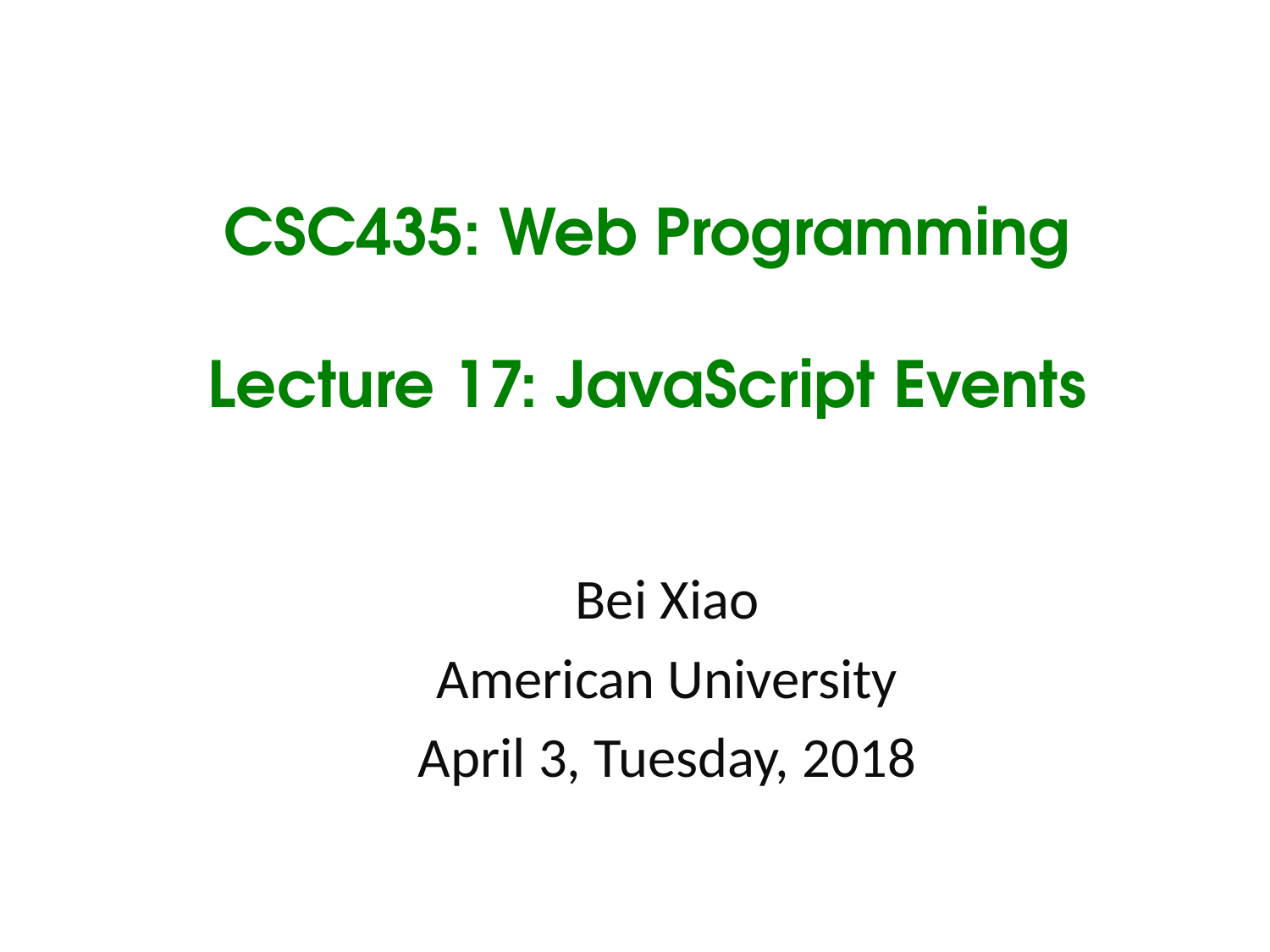

# CSC435: Web Programming Lecture 17: JavaScript Events
Bei Xiao
American University
April 3, Tuesday, 2018